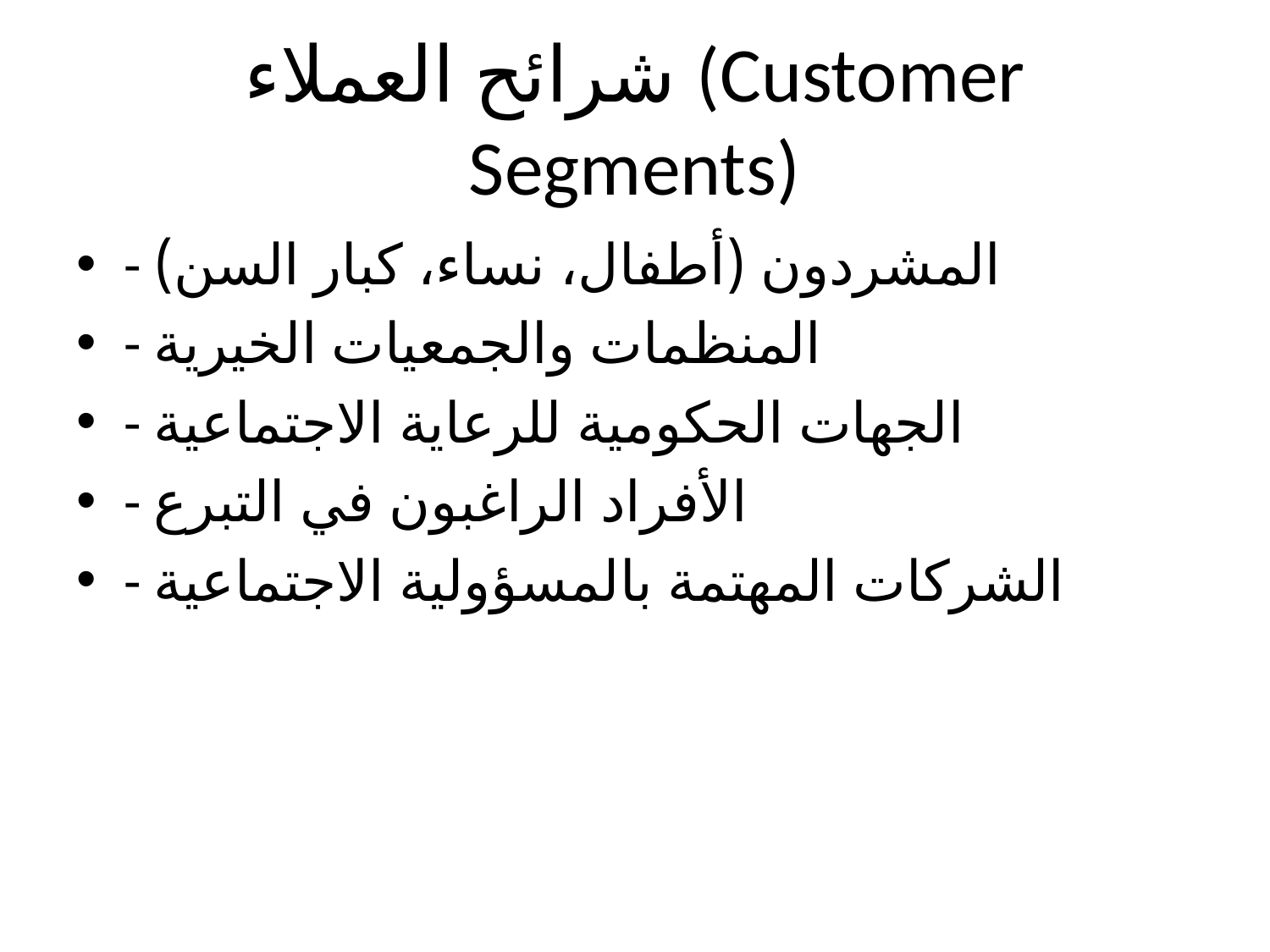

# شرائح العملاء (Customer Segments)
- المشردون (أطفال، نساء، كبار السن)
- المنظمات والجمعيات الخيرية
- الجهات الحكومية للرعاية الاجتماعية
- الأفراد الراغبون في التبرع
- الشركات المهتمة بالمسؤولية الاجتماعية